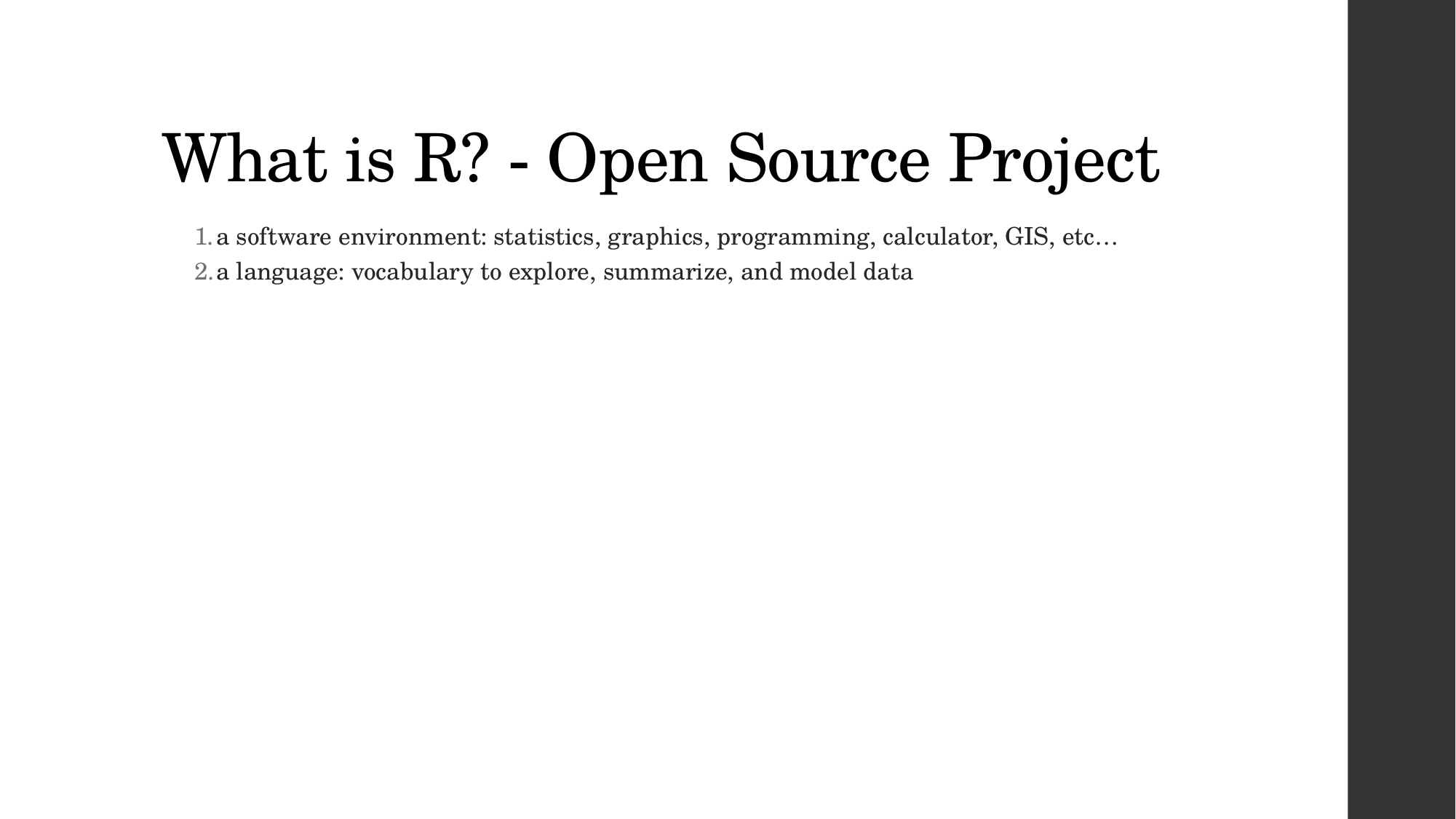

# What is R? - Open Source Project
a software environment: statistics, graphics, programming, calculator, GIS, etc…
a language: vocabulary to explore, summarize, and model data